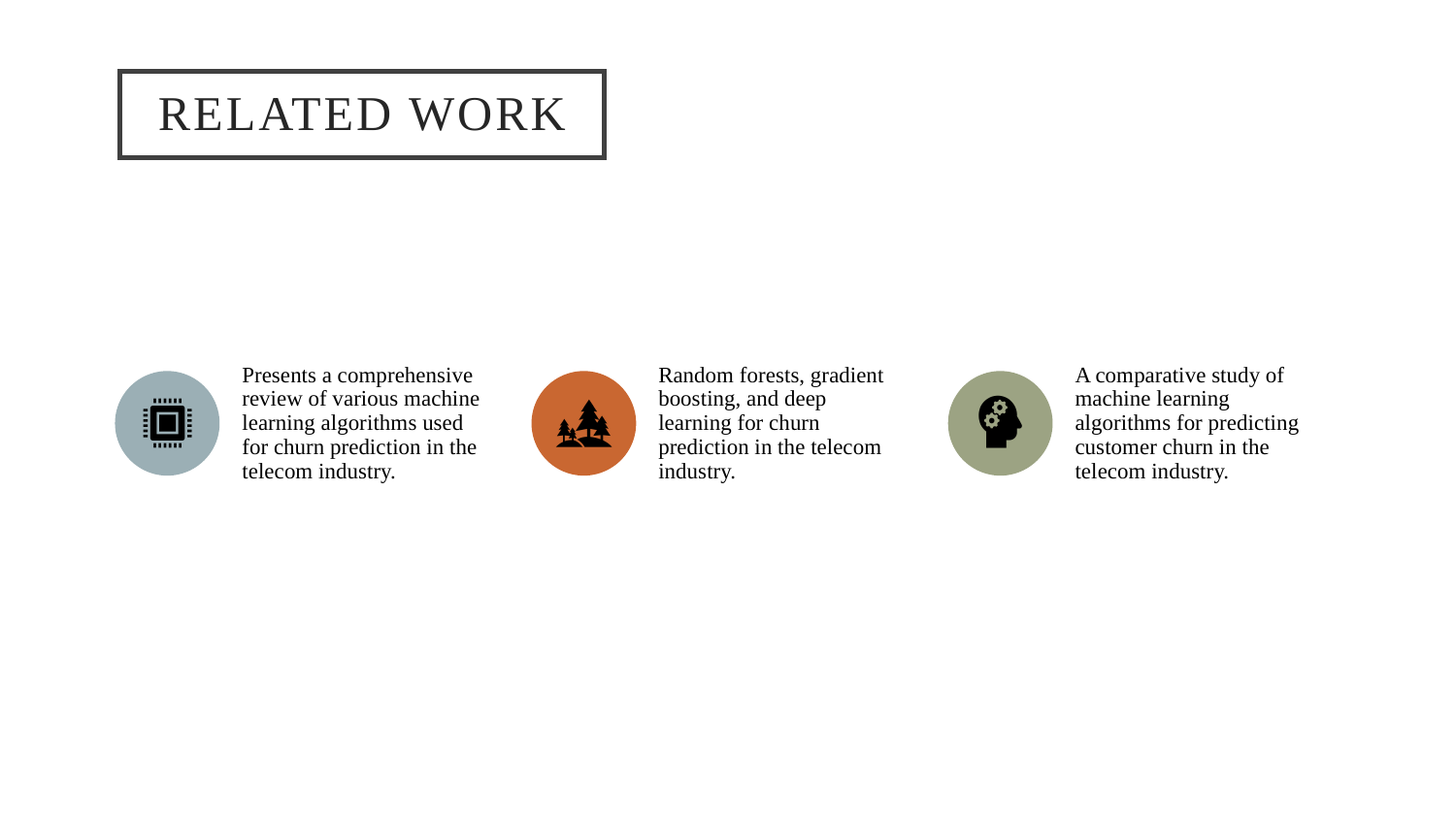

# Related work
Presents a comprehensive review of various machine learning algorithms used for churn prediction in the telecom industry.
Random forests, gradient boosting, and deep learning for churn prediction in the telecom industry.
A comparative study of machine learning algorithms for predicting customer churn in the telecom industry.